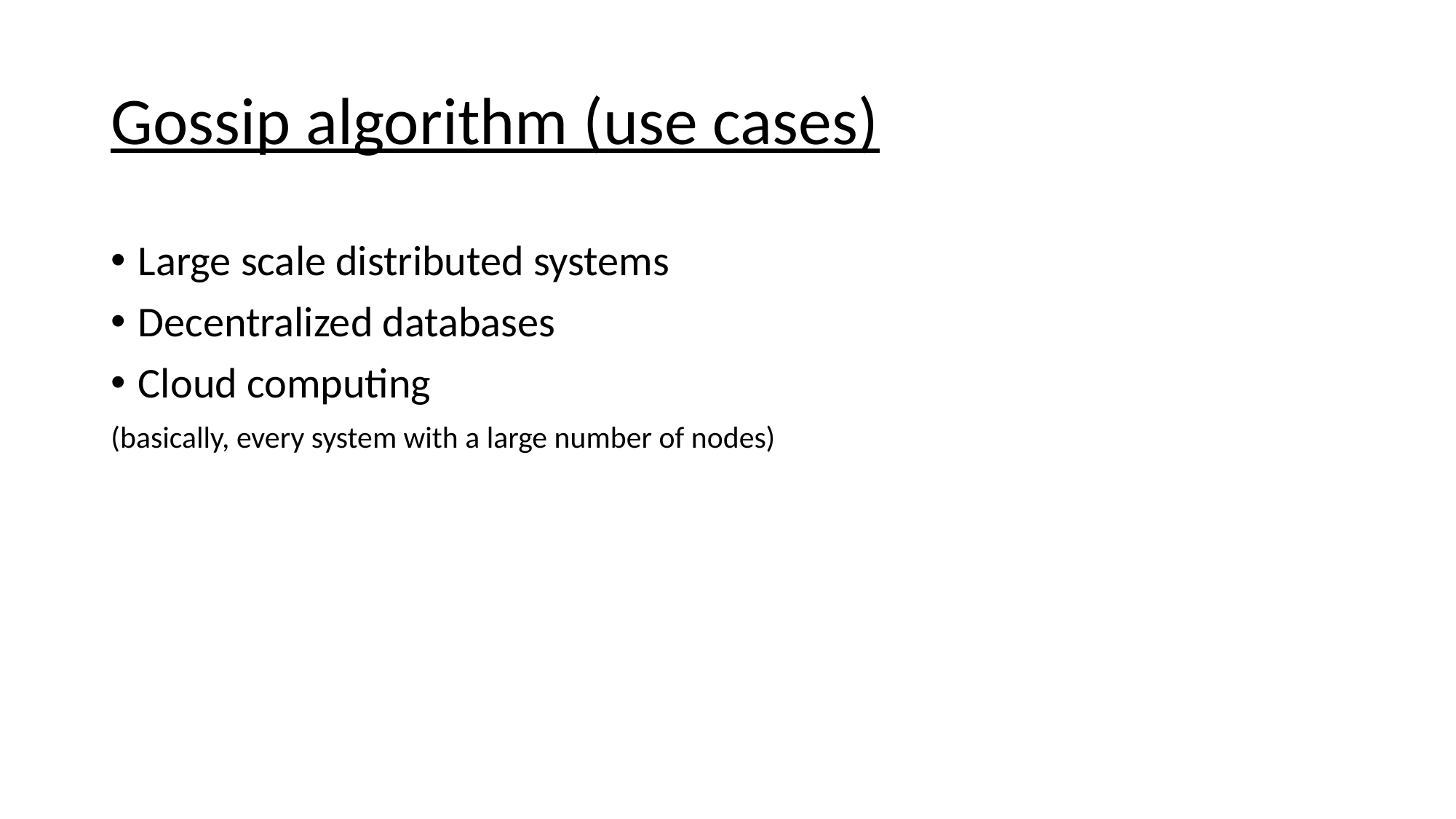

# Gossip algorithm (use cases)
Large scale distributed systems
Decentralized databases
Cloud computing
(basically, every system with a large number of nodes)